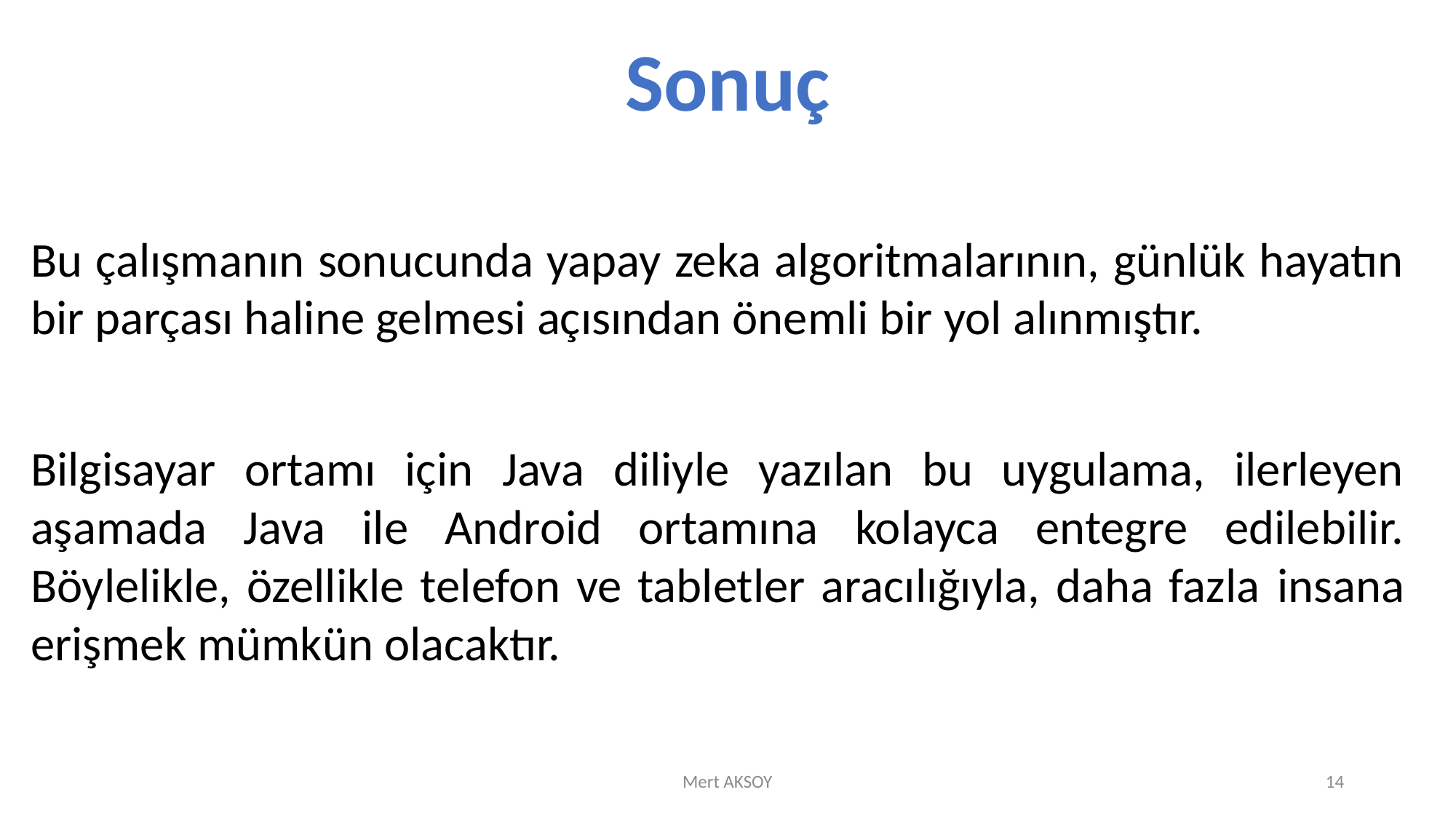

Sonuç
Bu çalışmanın sonucunda yapay zeka algoritmalarının, günlük hayatın bir parçası haline gelmesi açısından önemli bir yol alınmıştır.
Bilgisayar ortamı için Java diliyle yazılan bu uygulama, ilerleyen aşamada Java ile Android ortamına kolayca entegre edilebilir. Böylelikle, özellikle telefon ve tabletler aracılığıyla, daha fazla insana erişmek mümkün olacaktır.
Mert AKSOY
14